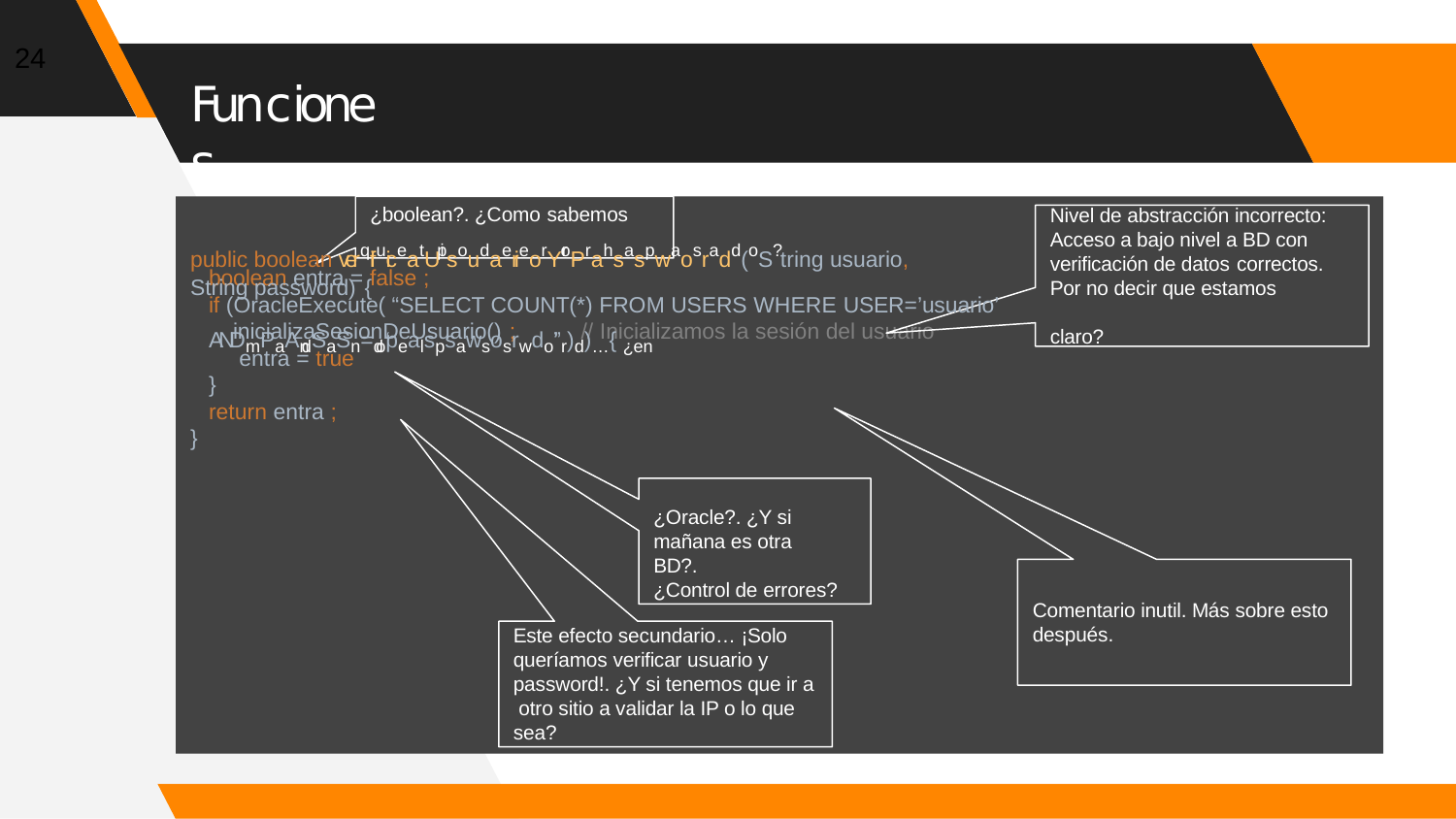

24
# Funciones
¿boolean?. ¿Como sabemos
public boolean verqifuiceatUipsoudaerieorYroPrahsaspwaosradd(oS? tring usuario, String password) {

Nivel de abstracción incorrecto:  Acceso a bajo nivel a BD con  verificación de datos correctos.

boolean entra = false ;

Por no decir que estamos
if (OracleExecute( “SELECT COUNT(*) FROM USERS WHERE USER=’usuario’ ANDmPaAndSaSn=do‘pealspsawsosrwdo’”r)d)…{ ¿en
inicializaSesionDeUsuario() ;	// Inicializamos la sesión del usuario  entra = true ;
claro?

}
return entra ;
}

¿Oracle?. ¿Y si  mañana es otra BD?.
¿Control de errores?
Comentario inutil. Más sobre esto  después.
Este efecto secundario… ¡Solo  queríamos verificar usuario y  password!. ¿Y si tenemos que ir a  otro sitio a validar la IP o lo que  sea?